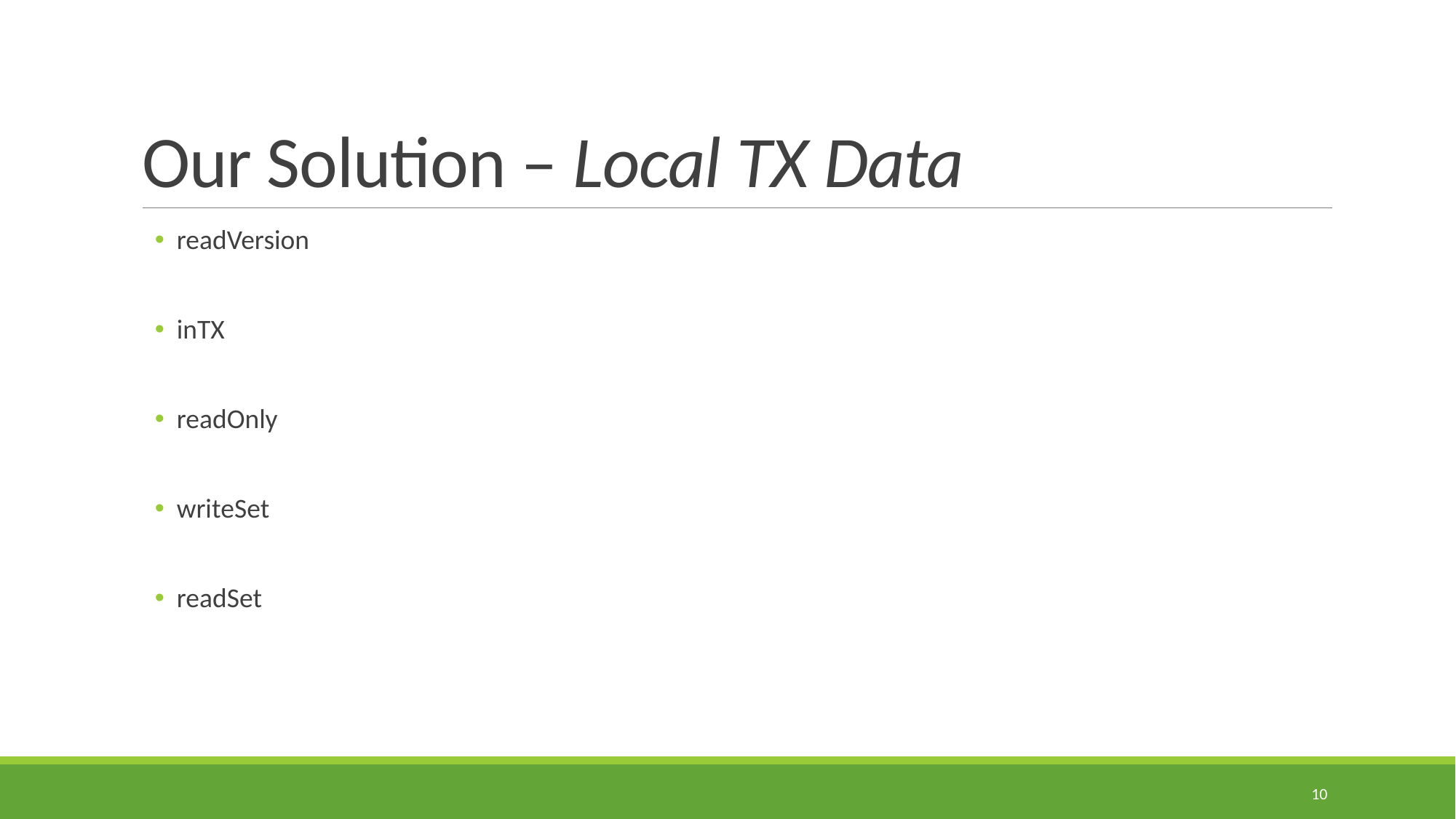

# Our Solution – Local TX Data
readVersion

inTX

readOnly

writeSet

readSet

10